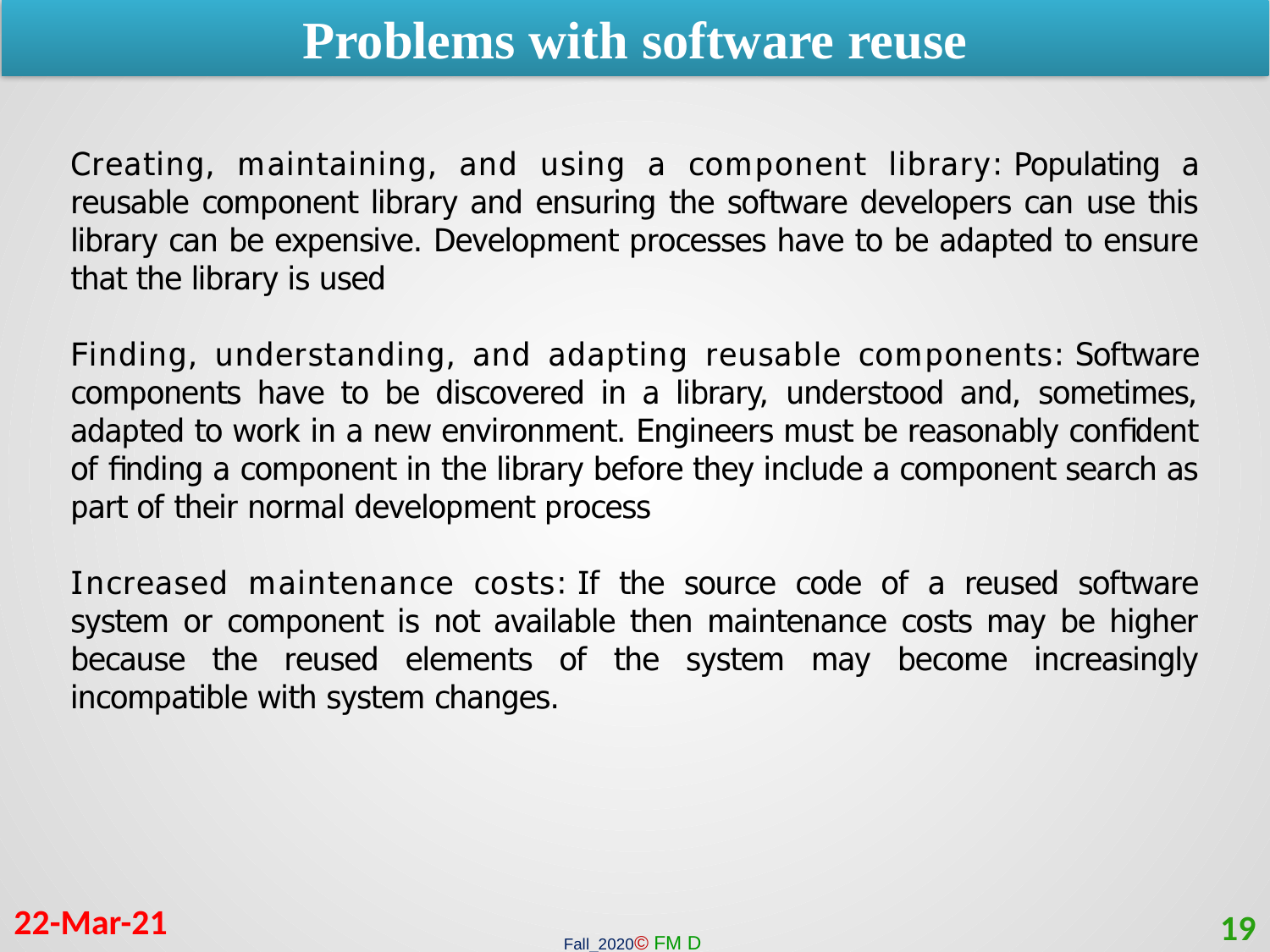

Problems with software reuse
Creating, maintaining, and using a component library: Populating a reusable component library and ensuring the software developers can use this library can be expensive. Development processes have to be adapted to ensure that the library is used

Finding, understanding, and adapting reusable components: Software components have to be discovered in a library, understood and, sometimes, adapted to work in a new environment. Engineers must be reasonably confident of finding a component in the library before they include a component search as part of their normal development process

Increased maintenance costs: If the source code of a reused software system or component is not available then maintenance costs may be higher because the reused elements of the system may become increasingly incompatible with system changes.
22-Mar-21
19